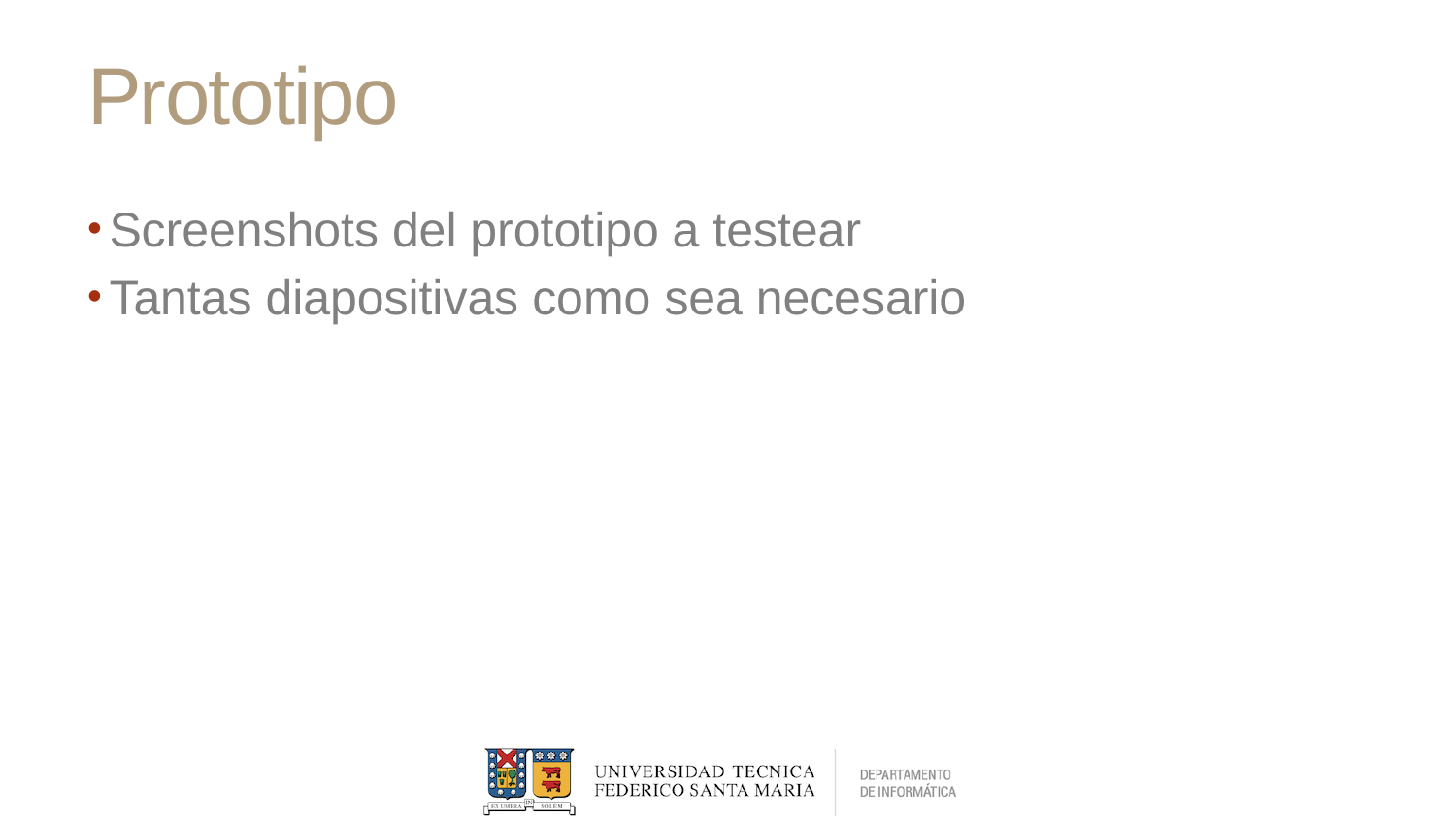

# Prototipo
Screenshots del prototipo a testear
Tantas diapositivas como sea necesario